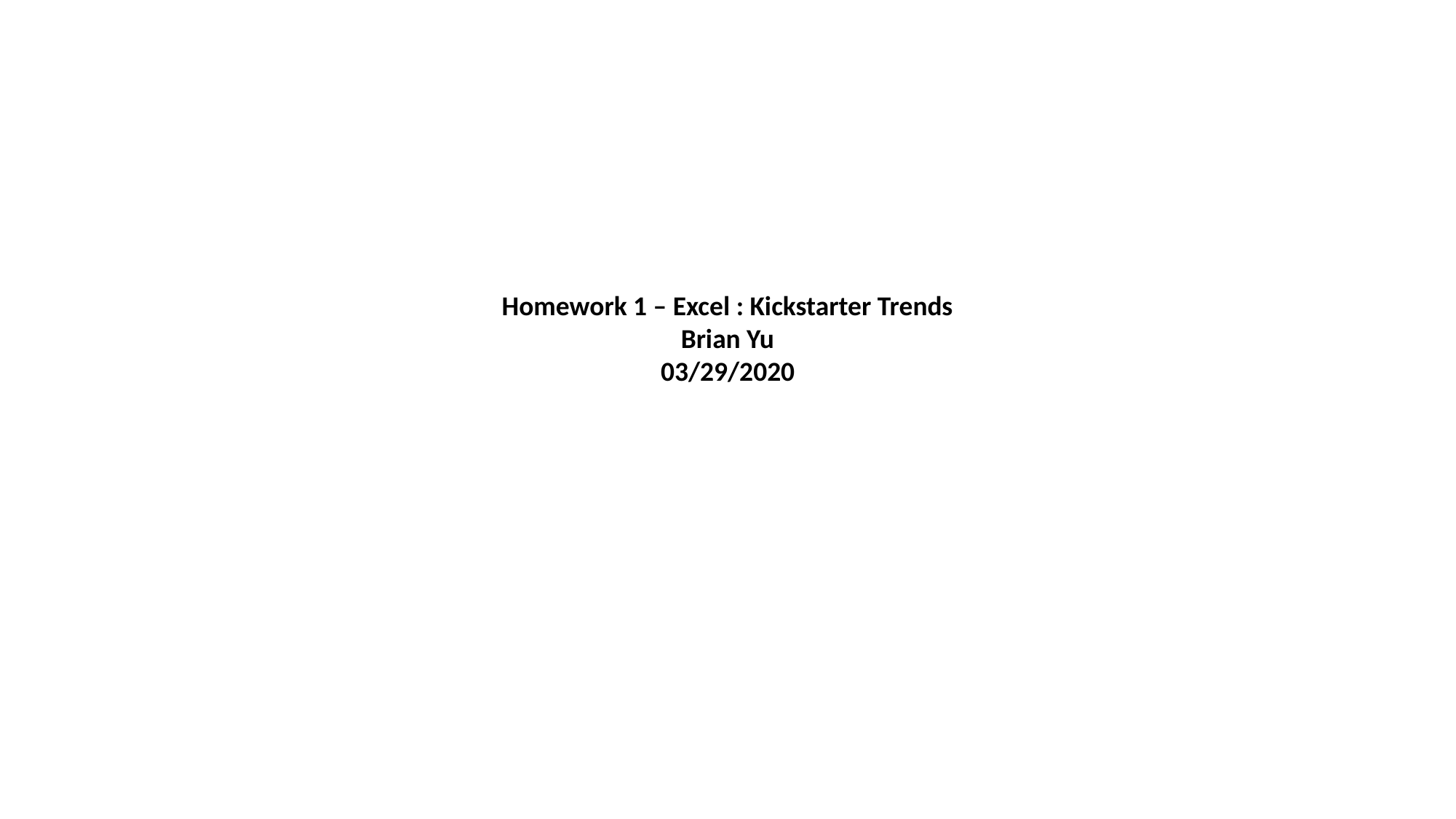

Homework 1 – Excel : Kickstarter Trends
Brian Yu
03/29/2020